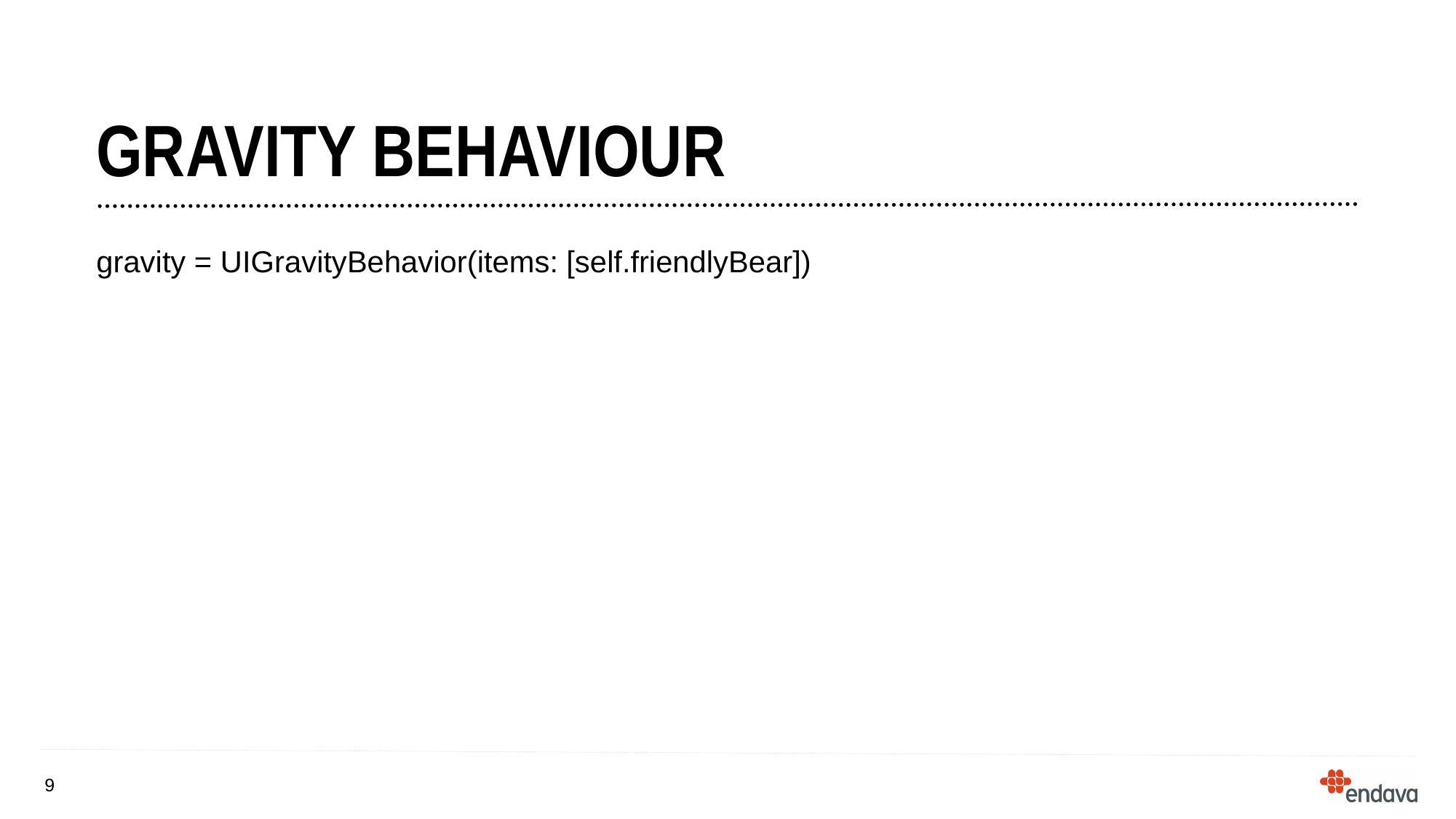

# Gravity behaviour
gravity = UIGravityBehavior(items: [self.friendlyBear])